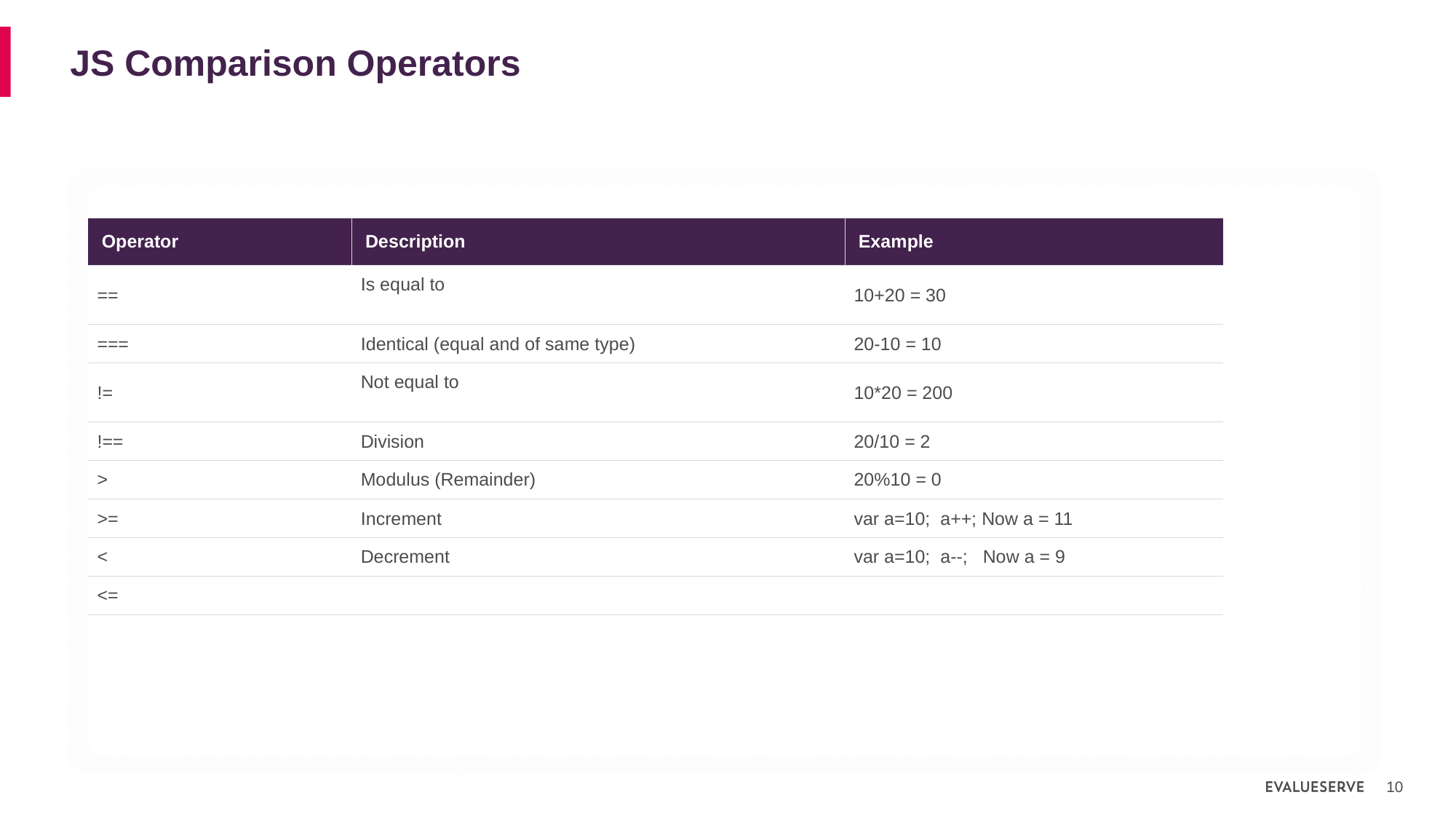

# JS Comparison Operators

| Operator | Description | Example |
| --- | --- | --- |
| == | Is equal to | 10+20 = 30 |
| === | Identical (equal and of same type) | 20-10 = 10 |
| != | Not equal to | 10\*20 = 200 |
| !== | Division | 20/10 = 2 |
| > | Modulus (Remainder) | 20%10 = 0 |
| >= | Increment | var a=10; a++; Now a = 11 |
| < | Decrement | var a=10; a--; Now a = 9 |
| <= |  |  |
10